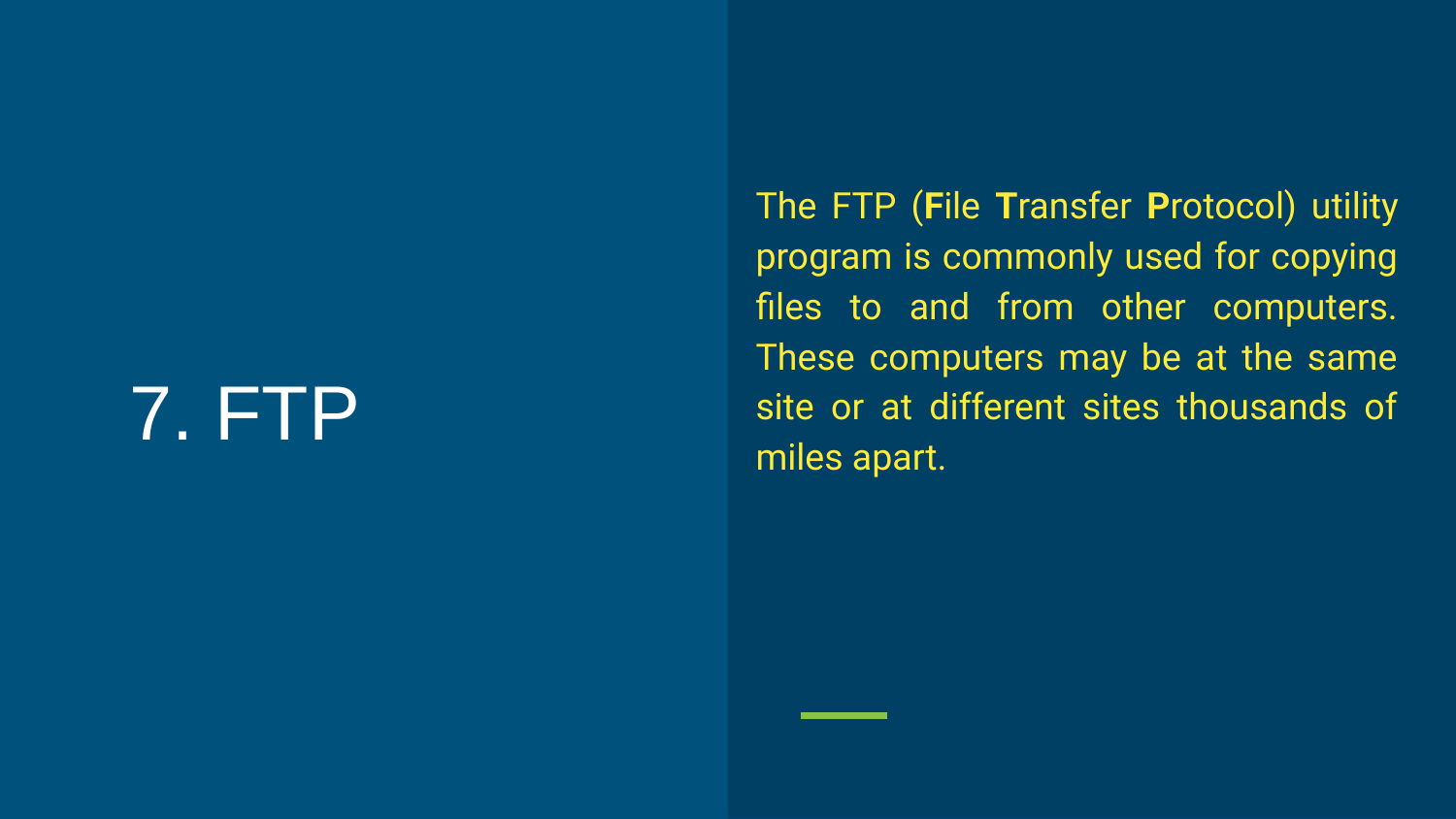

The FTP (File Transfer Protocol) utility program is commonly used for copying files to and from other computers. These computers may be at the same site or at different sites thousands of miles apart.

# 7. FTP